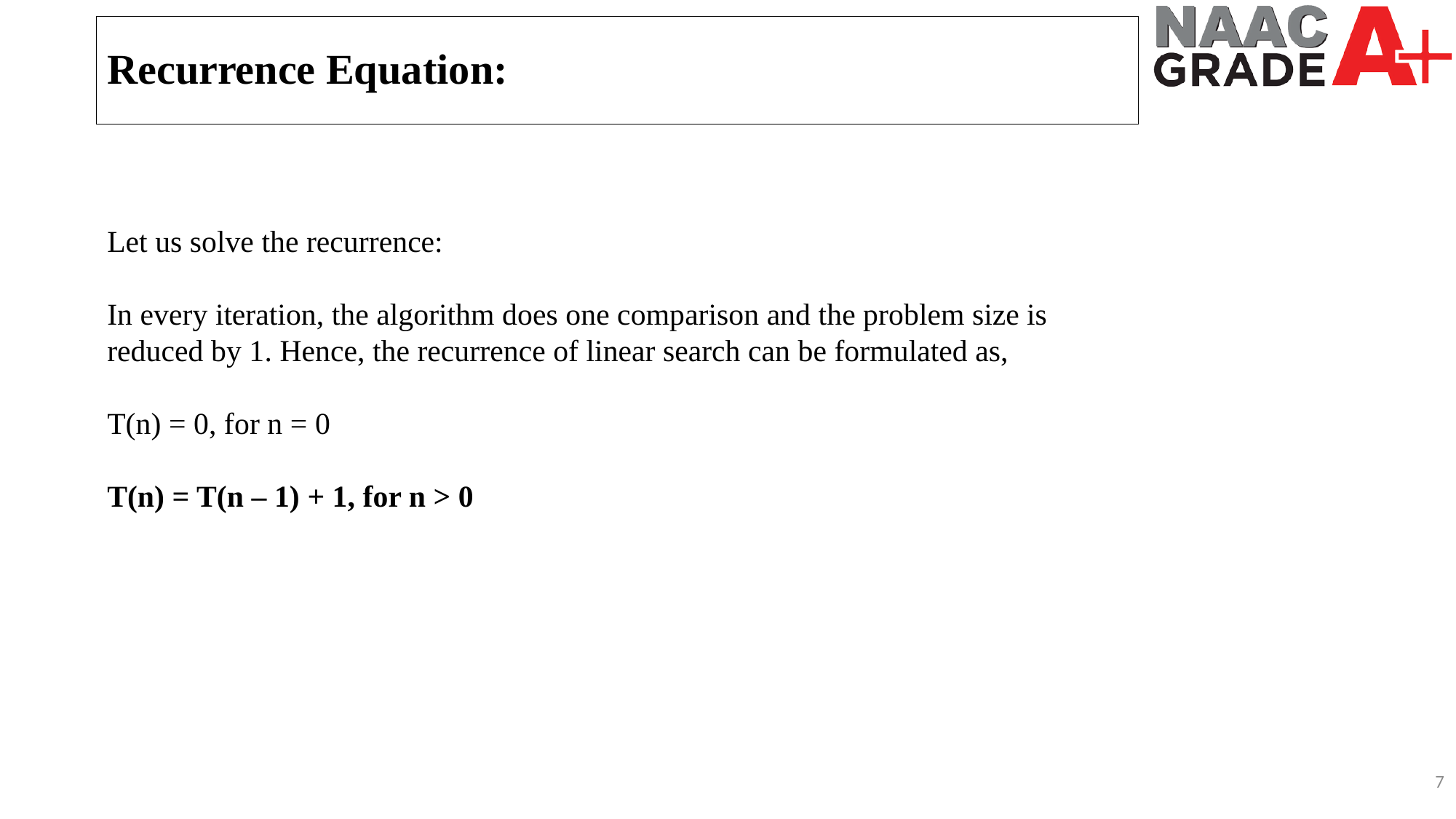

Recurrence Equation:
Let us solve the recurrence:

In every iteration, the algorithm does one comparison and the problem size is reduced by 1. Hence, the recurrence of linear search can be formulated as,

T(n) = 0, for n = 0

T(n) = T(n – 1) + 1, for n > 0

7